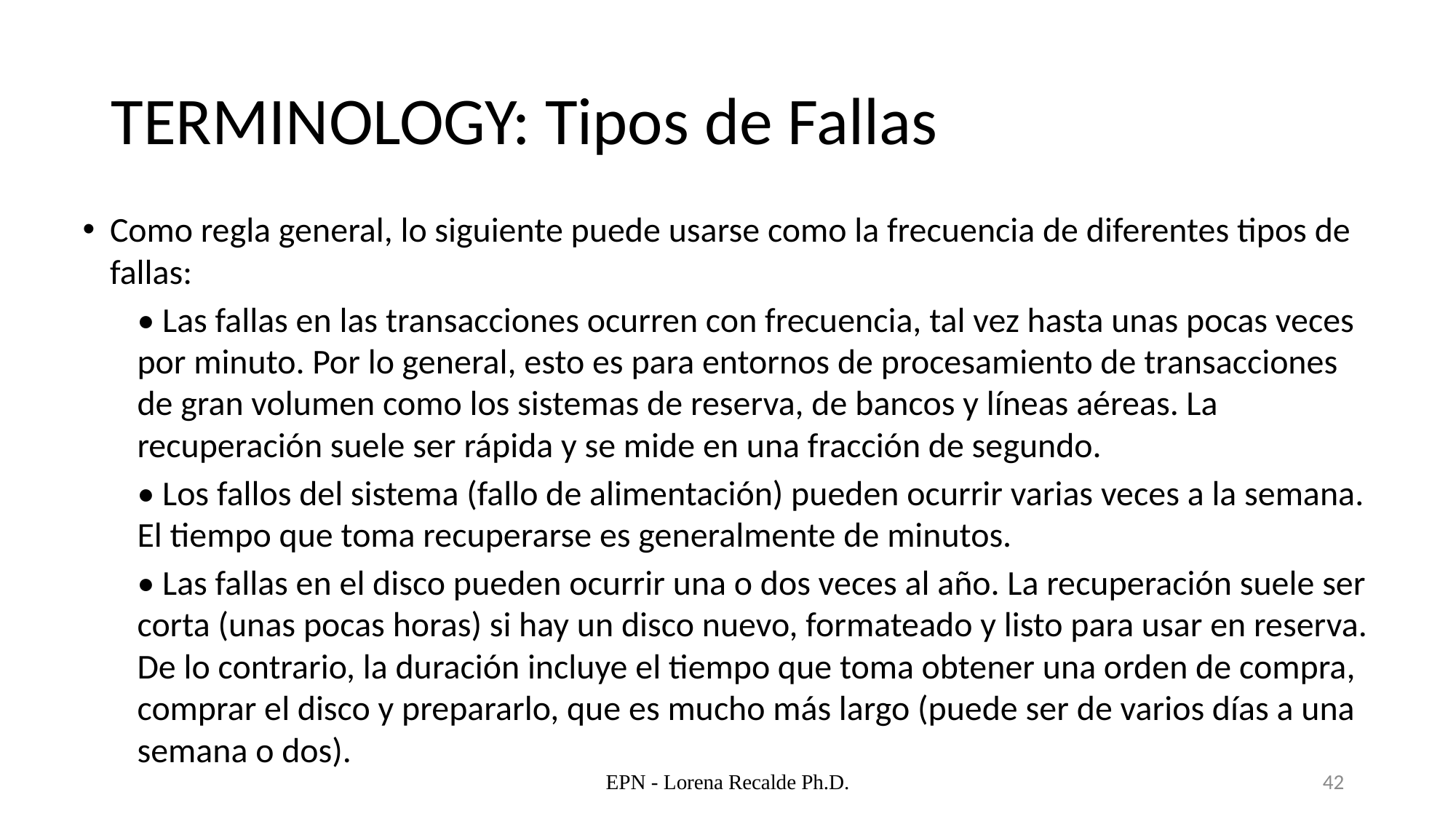

# TERMINOLOGY: Tipos de Fallas
Como regla general, lo siguiente puede usarse como la frecuencia de diferentes tipos de fallas:
• Las fallas en las transacciones ocurren con frecuencia, tal vez hasta unas pocas veces por minuto. Por lo general, esto es para entornos de procesamiento de transacciones de gran volumen como los sistemas de reserva, de bancos y líneas aéreas. La recuperación suele ser rápida y se mide en una fracción de segundo.
• Los fallos del sistema (fallo de alimentación) pueden ocurrir varias veces a la semana. El tiempo que toma recuperarse es generalmente de minutos.
• Las fallas en el disco pueden ocurrir una o dos veces al año. La recuperación suele ser corta (unas pocas horas) si hay un disco nuevo, formateado y listo para usar en reserva. De lo contrario, la duración incluye el tiempo que toma obtener una orden de compra, comprar el disco y prepararlo, que es mucho más largo (puede ser de varios días a una semana o dos).
EPN - Lorena Recalde Ph.D.
42